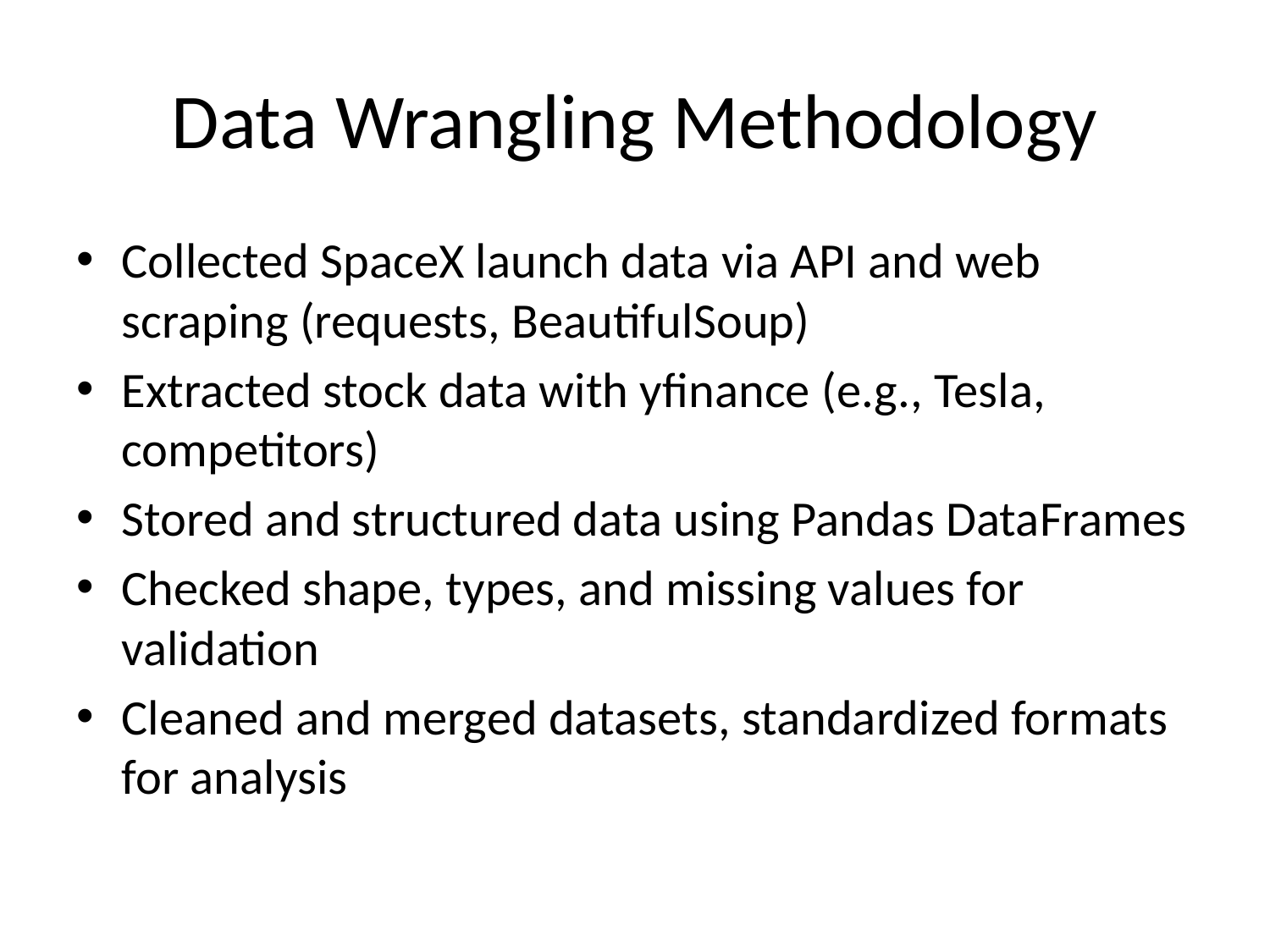

# Data Wrangling Methodology
Collected SpaceX launch data via API and web scraping (requests, BeautifulSoup)
Extracted stock data with yfinance (e.g., Tesla, competitors)
Stored and structured data using Pandas DataFrames
Checked shape, types, and missing values for validation
Cleaned and merged datasets, standardized formats for analysis